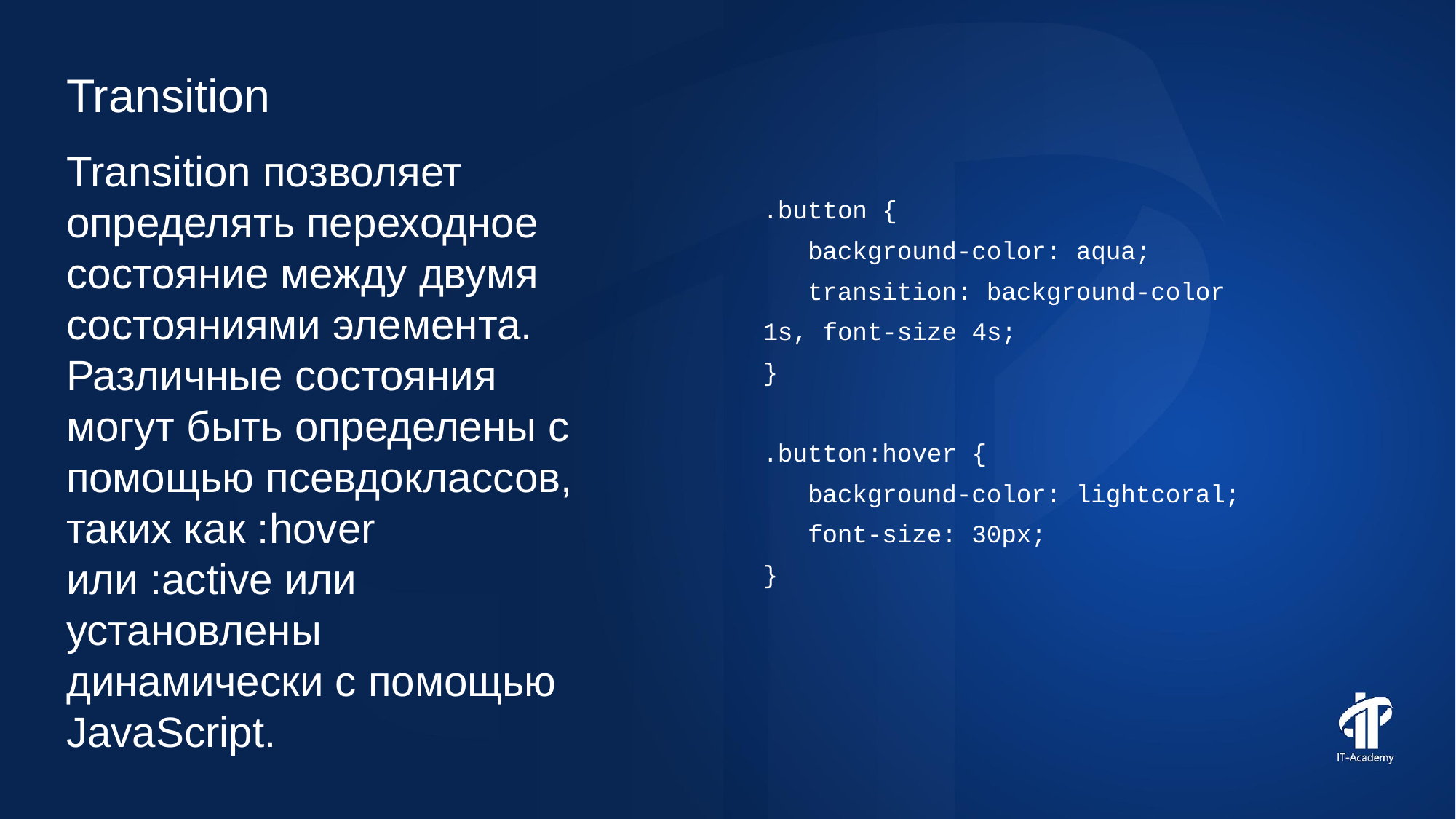

Transition
Transition позволяет определять переходное состояние между двумя состояниями элемента. Различные состояния могут быть определены с помощью псевдоклассов, таких как :hover или :active или установлены динамически с помощью JavaScript.
.button {
   background-color: aqua;
   transition: background-color 1s, font-size 4s;
}

.button:hover {
   background-color: lightcoral;
   font-size: 30px;
}